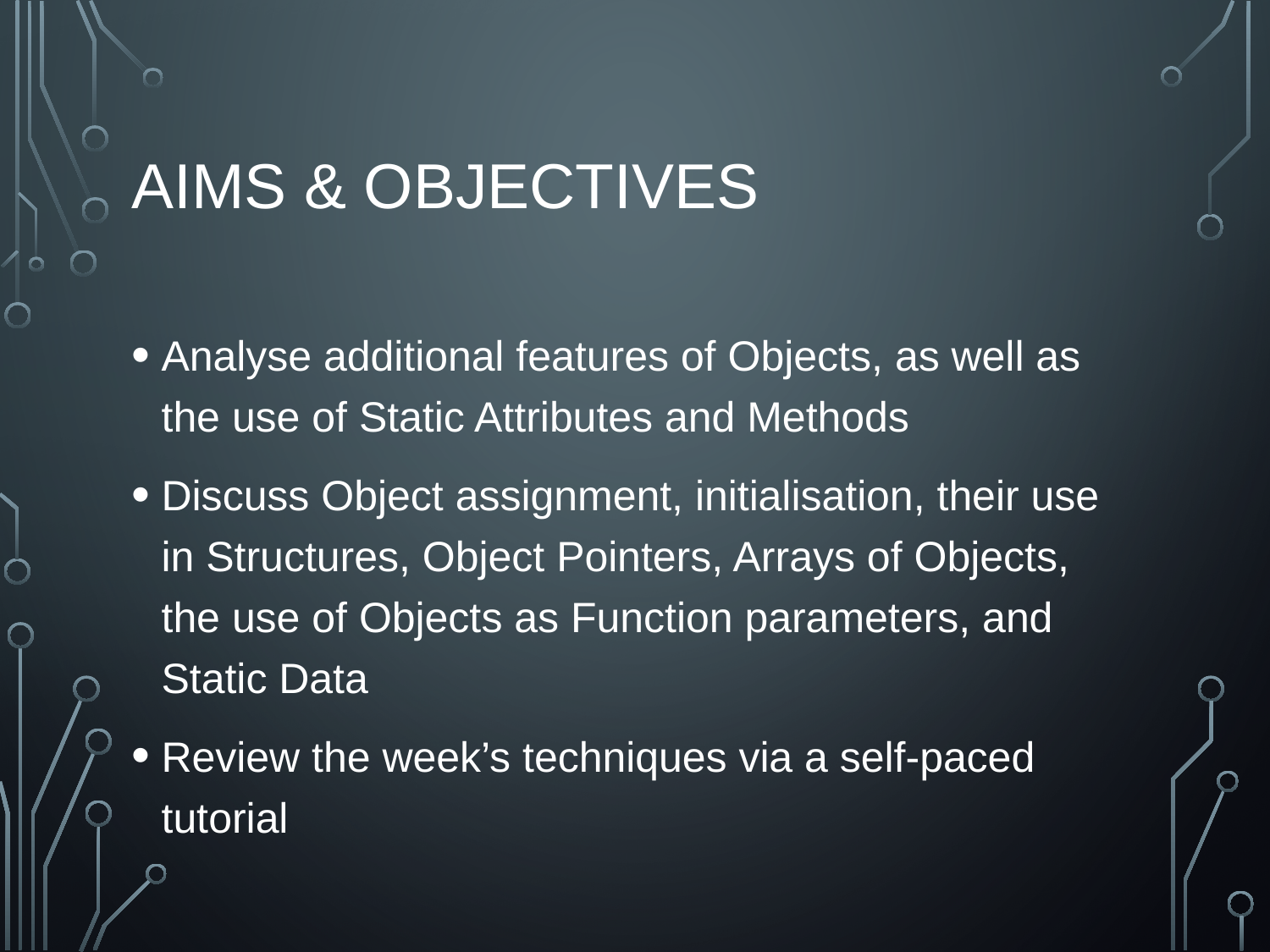

# Aims & objectives
Analyse additional features of Objects, as well as the use of Static Attributes and Methods
Discuss Object assignment, initialisation, their use in Structures, Object Pointers, Arrays of Objects, the use of Objects as Function parameters, and Static Data
Review the week’s techniques via a self-paced tutorial